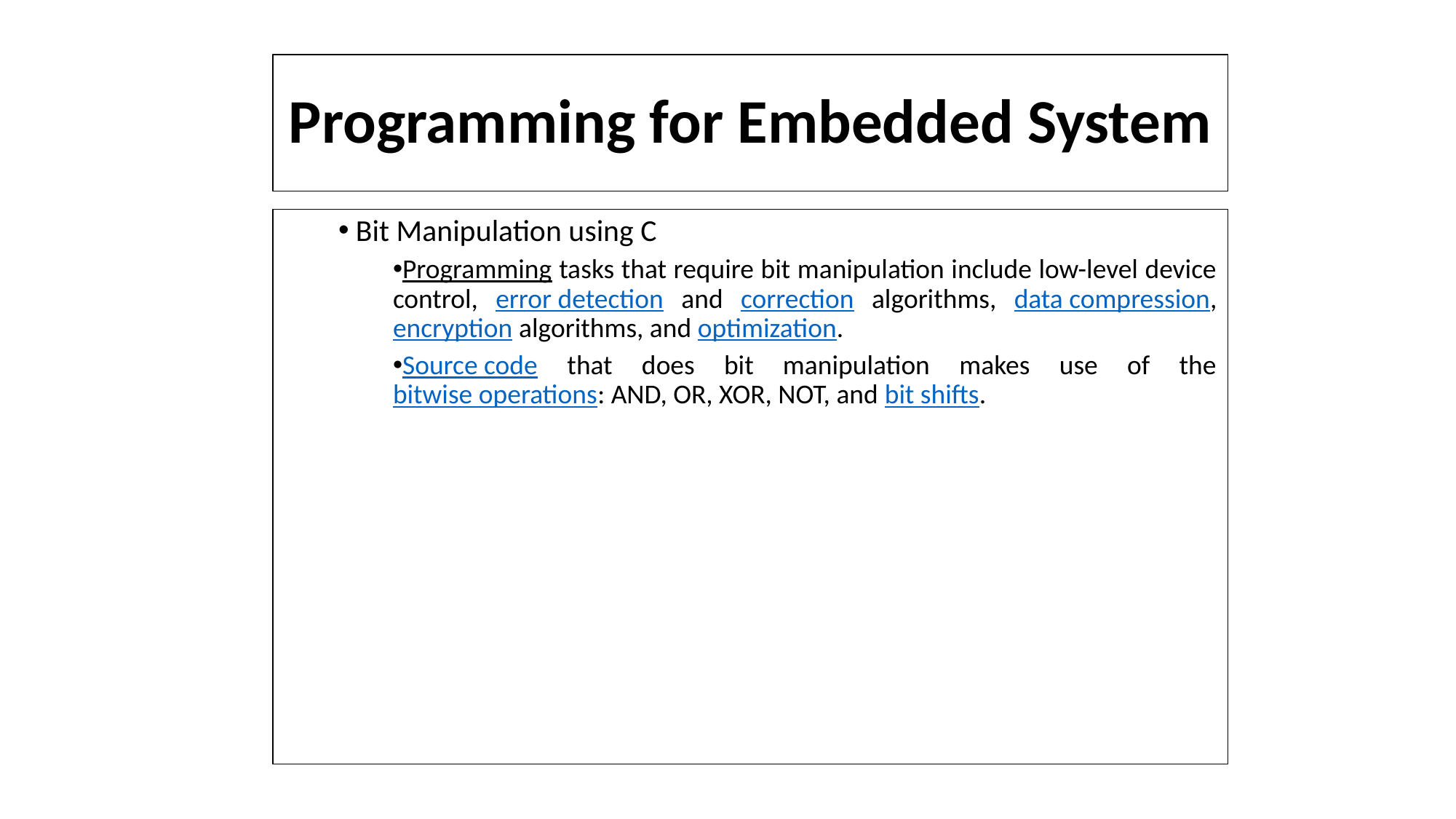

# Programming for Embedded System
 Bit Manipulation using C
Programming tasks that require bit manipulation include low-level device control, error detection and correction algorithms, data compression, encryption algorithms, and optimization.
Source code that does bit manipulation makes use of the bitwise operations: AND, OR, XOR, NOT, and bit shifts.